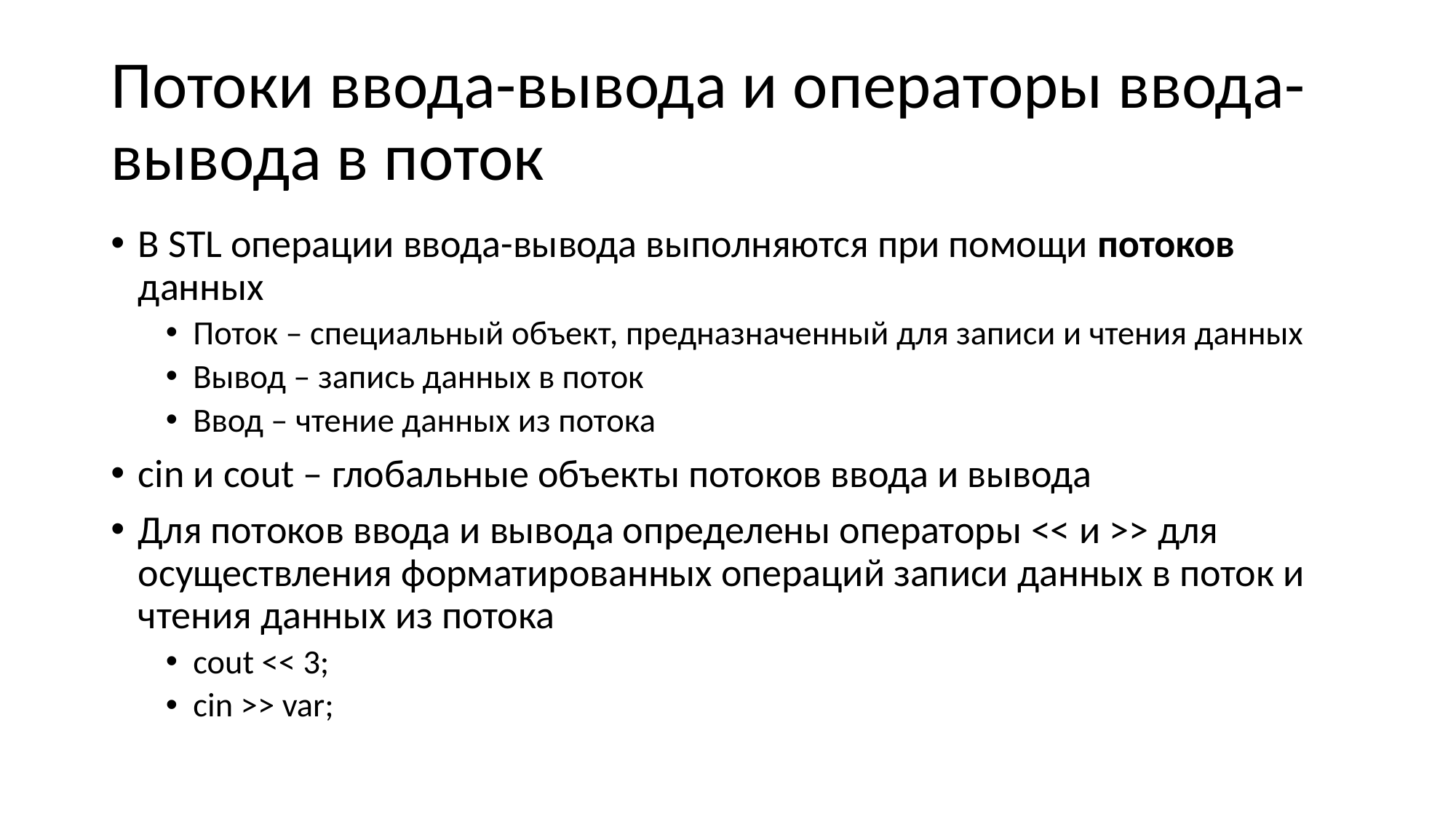

# Потоки ввода-вывода и операторы ввода-вывода в поток
В STL операции ввода-вывода выполняются при помощи потоков данных
Поток – специальный объект, предназначенный для записи и чтения данных
Вывод – запись данных в поток
Ввод – чтение данных из потока
cin и cout – глобальные объекты потоков ввода и вывода
Для потоков ввода и вывода определены операторы << и >> для осуществления форматированных операций записи данных в поток и чтения данных из потока
cout << 3;
cin >> var;